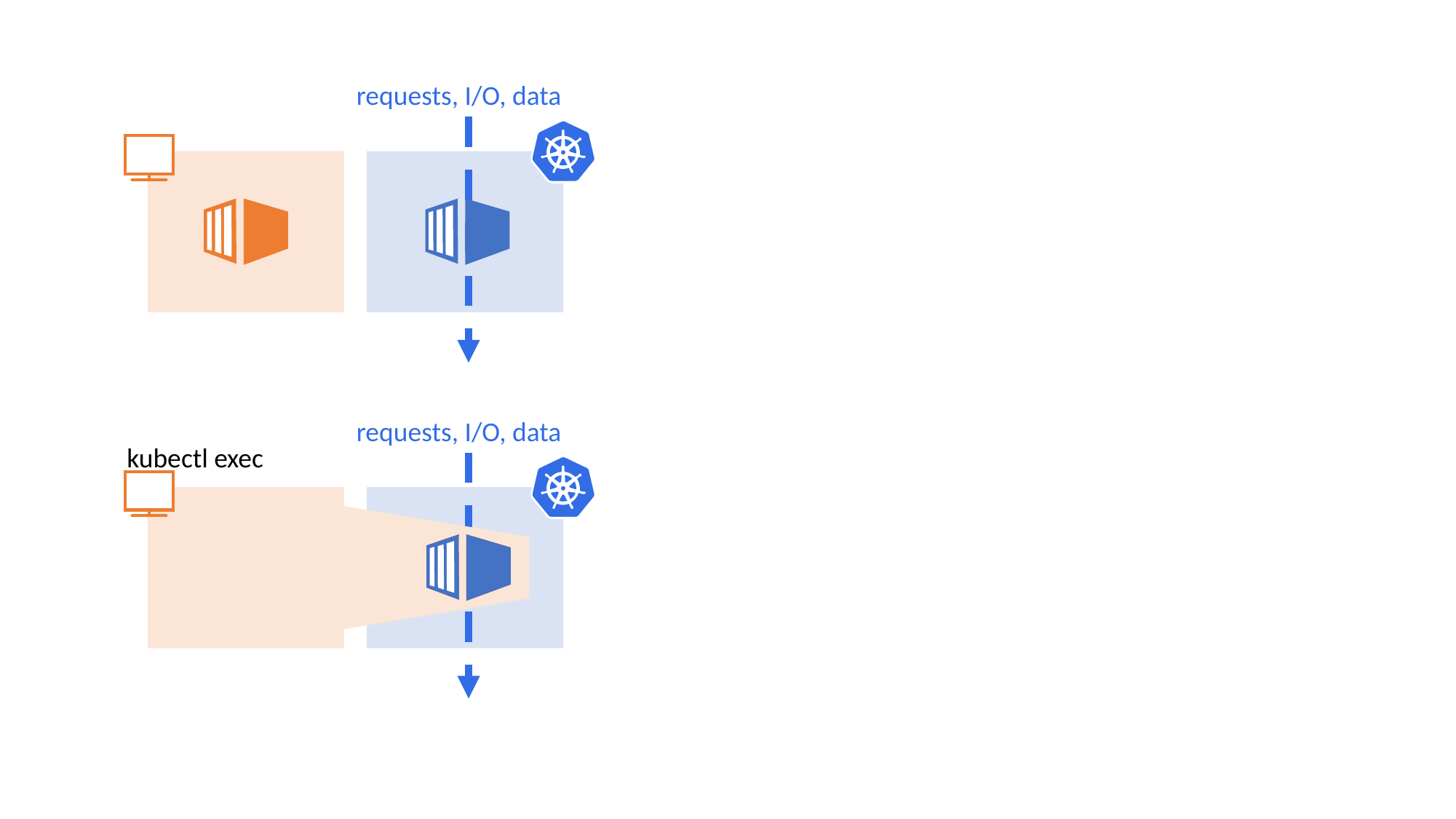

requests, I/O, data

requests, I/O, data
kubectl exec